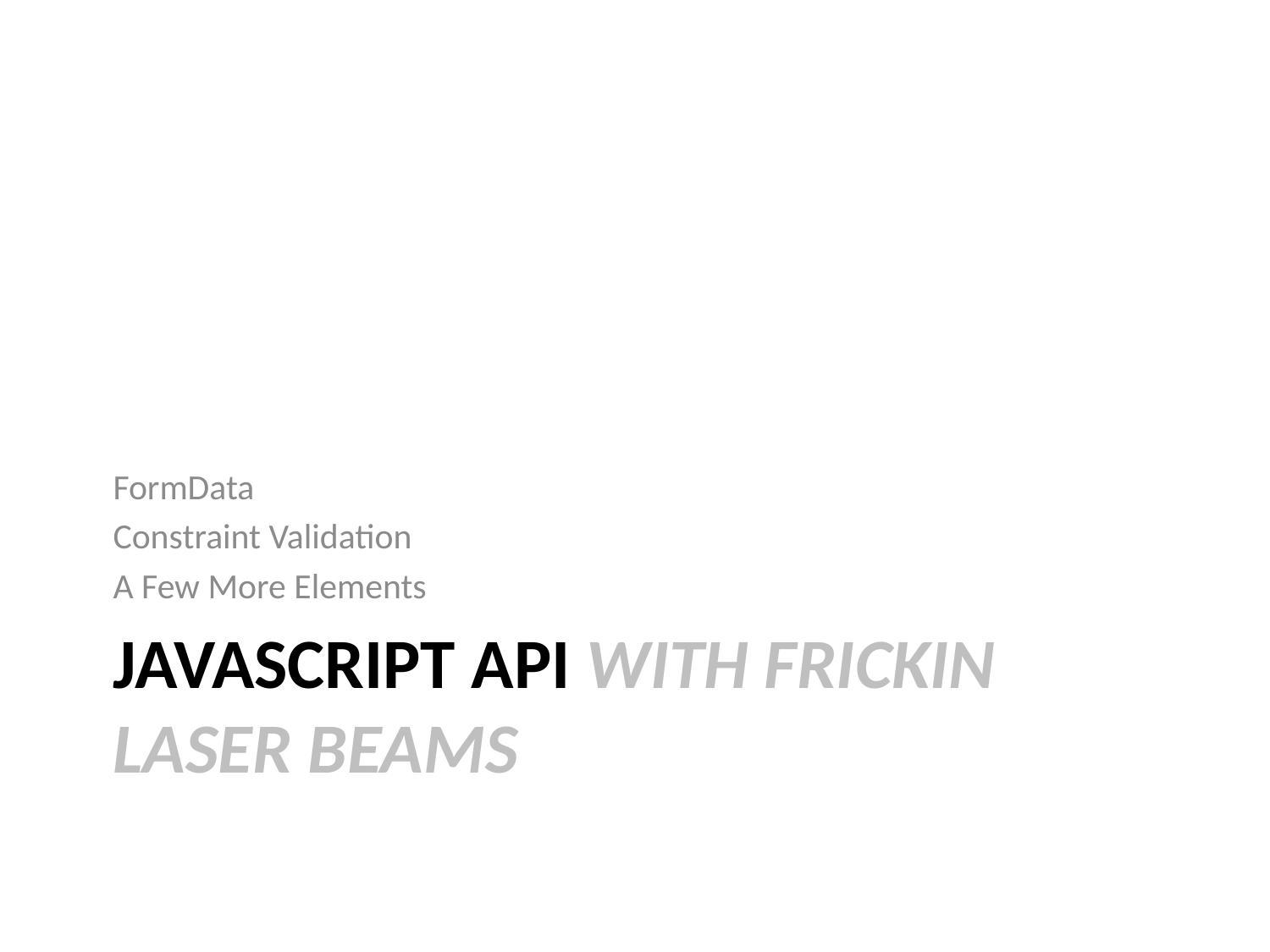

FormData
Constraint Validation
A Few More Elements
# JavaScript API with frickin Laser beams